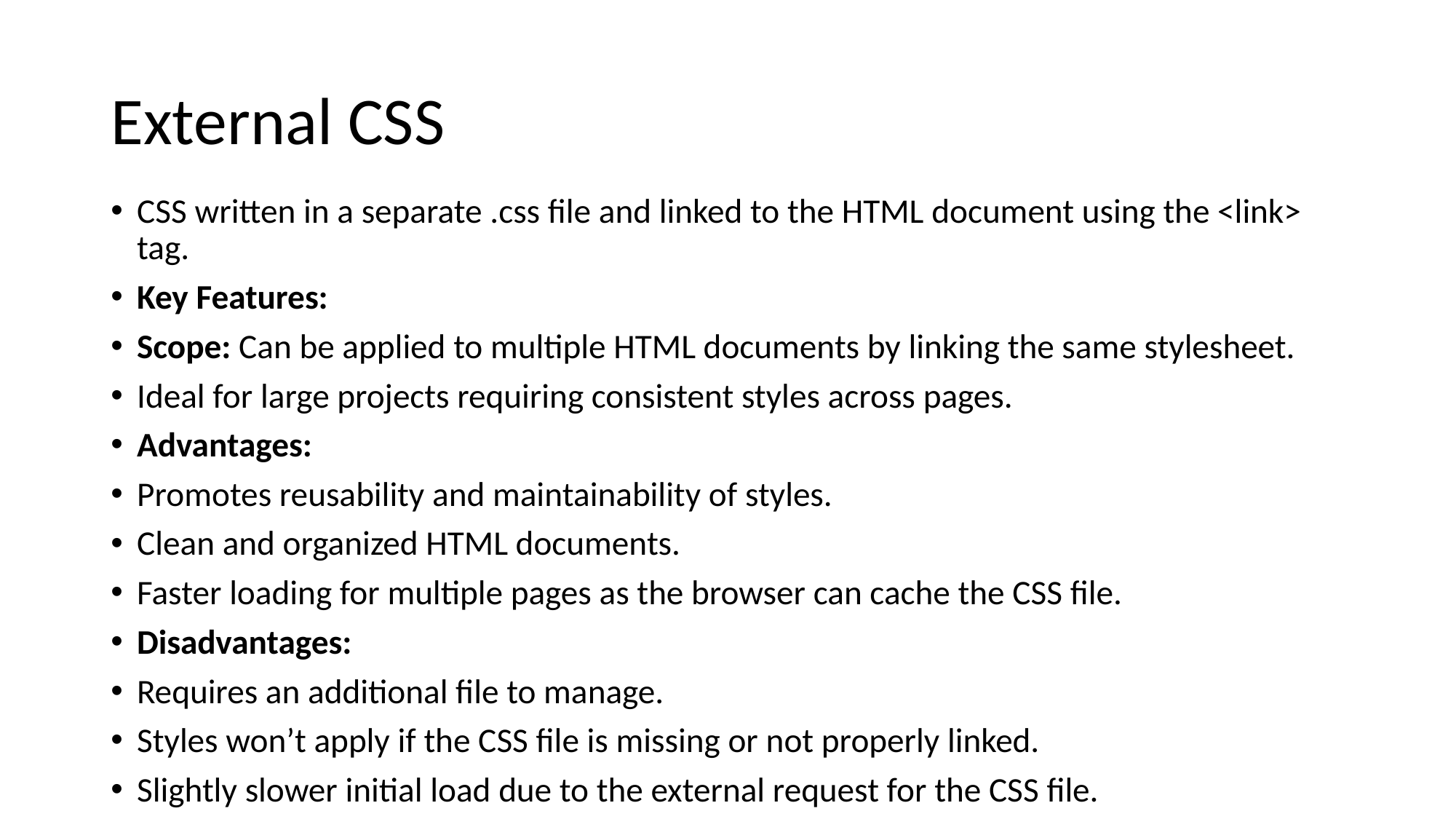

# External CSS
CSS written in a separate .css file and linked to the HTML document using the <link> tag.
Key Features:
Scope: Can be applied to multiple HTML documents by linking the same stylesheet.
Ideal for large projects requiring consistent styles across pages.
Advantages:
Promotes reusability and maintainability of styles.
Clean and organized HTML documents.
Faster loading for multiple pages as the browser can cache the CSS file.
Disadvantages:
Requires an additional file to manage.
Styles won’t apply if the CSS file is missing or not properly linked.
Slightly slower initial load due to the external request for the CSS file.